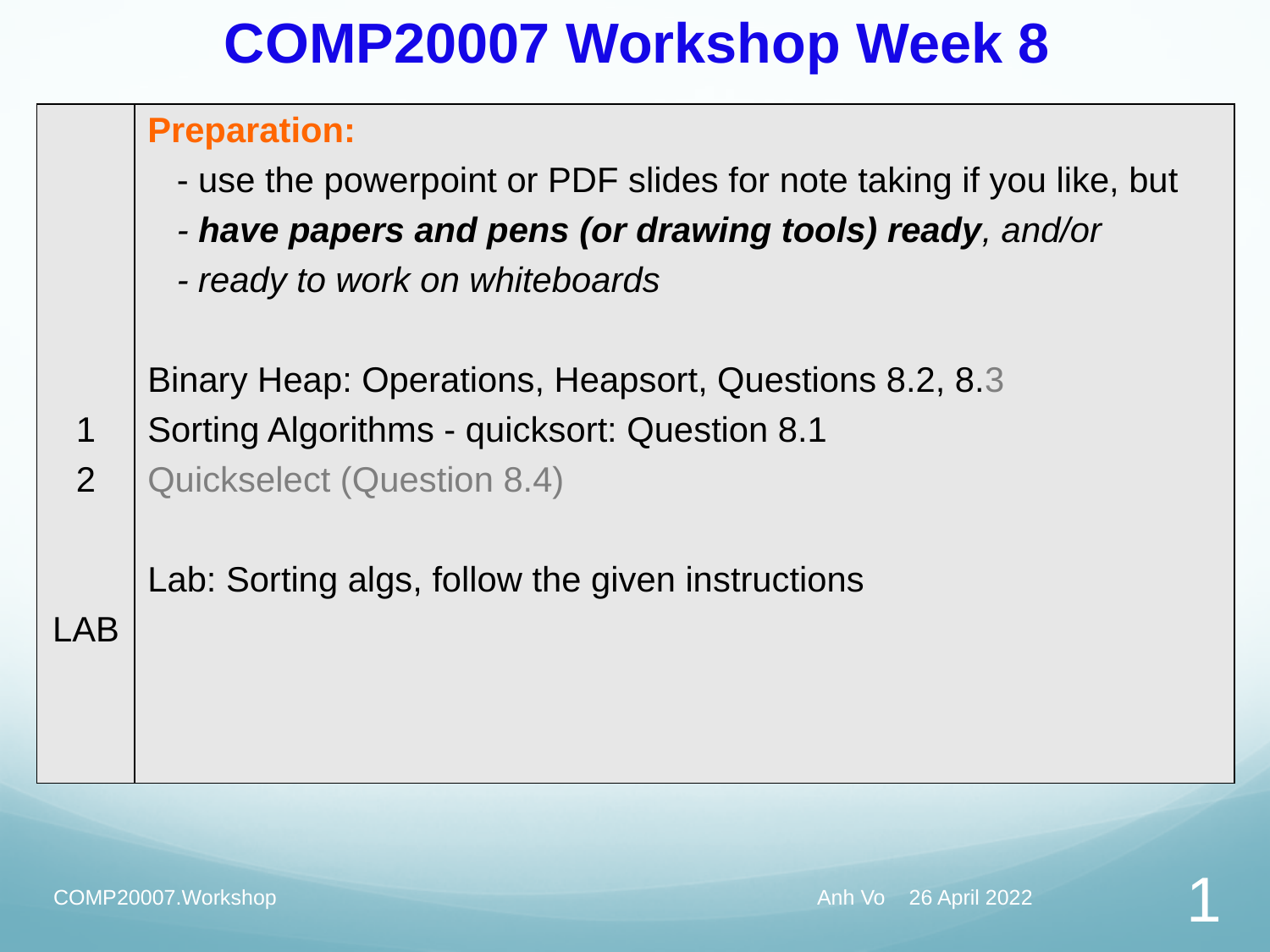

# COMP20007 Workshop Week 8
| 1 2 LAB | Preparation: - use the powerpoint or PDF slides for note taking if you like, but - have papers and pens (or drawing tools) ready, and/or - ready to work on whiteboards Binary Heap: Operations, Heapsort, Questions 8.2, 8.3 Sorting Algorithms - quicksort: Question 8.1 Quickselect (Question 8.4) Lab: Sorting algs, follow the given instructions |
| --- | --- |
COMP20007.Workshop
Anh Vo    26 April 2022
1